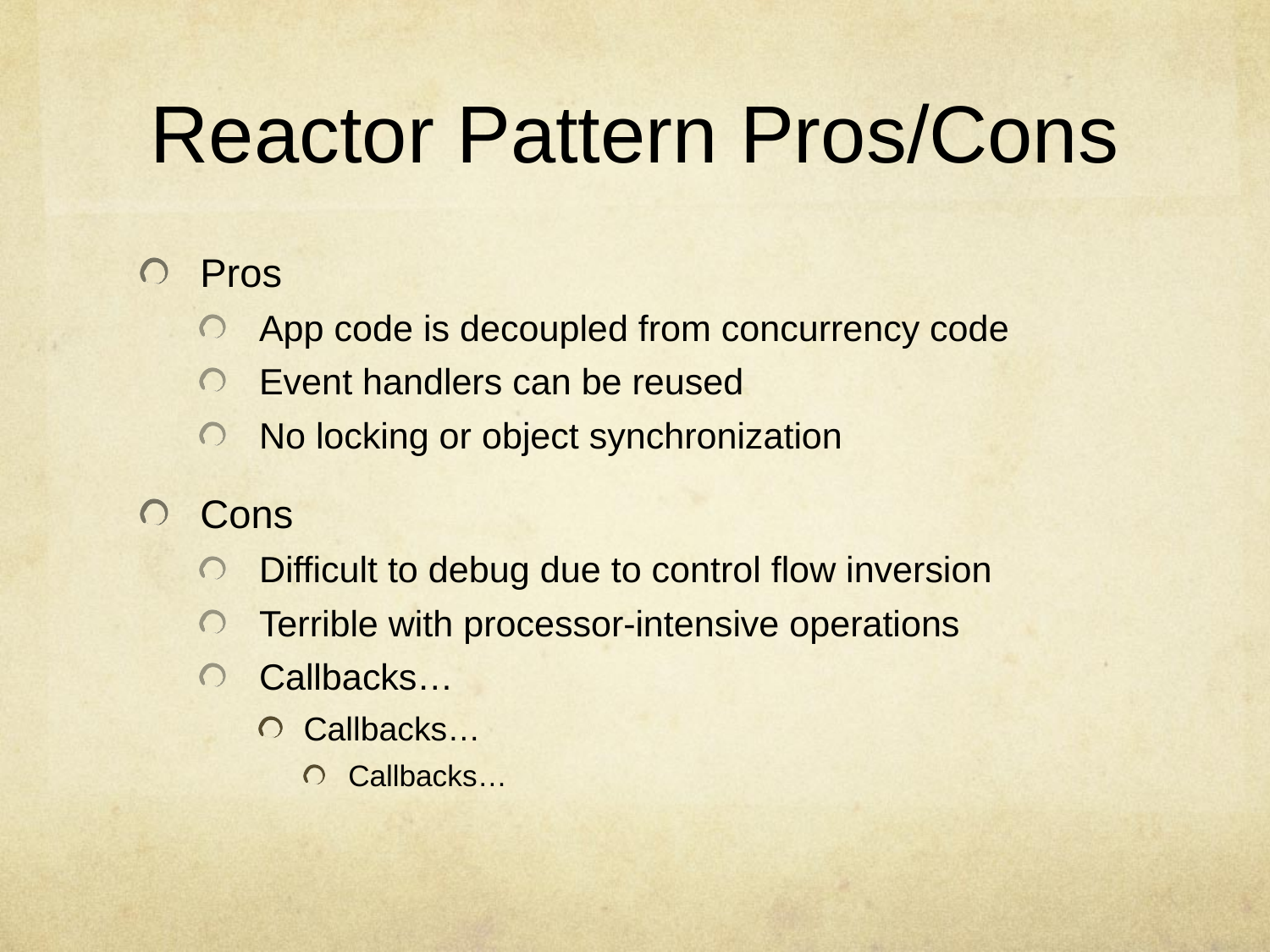

# Reactor Pattern Pros/Cons
Pros
App code is decoupled from concurrency code
Event handlers can be reused
No locking or object synchronization
Cons
Difficult to debug due to control flow inversion
Terrible with processor-intensive operations
Callbacks…
Callbacks…
Callbacks…